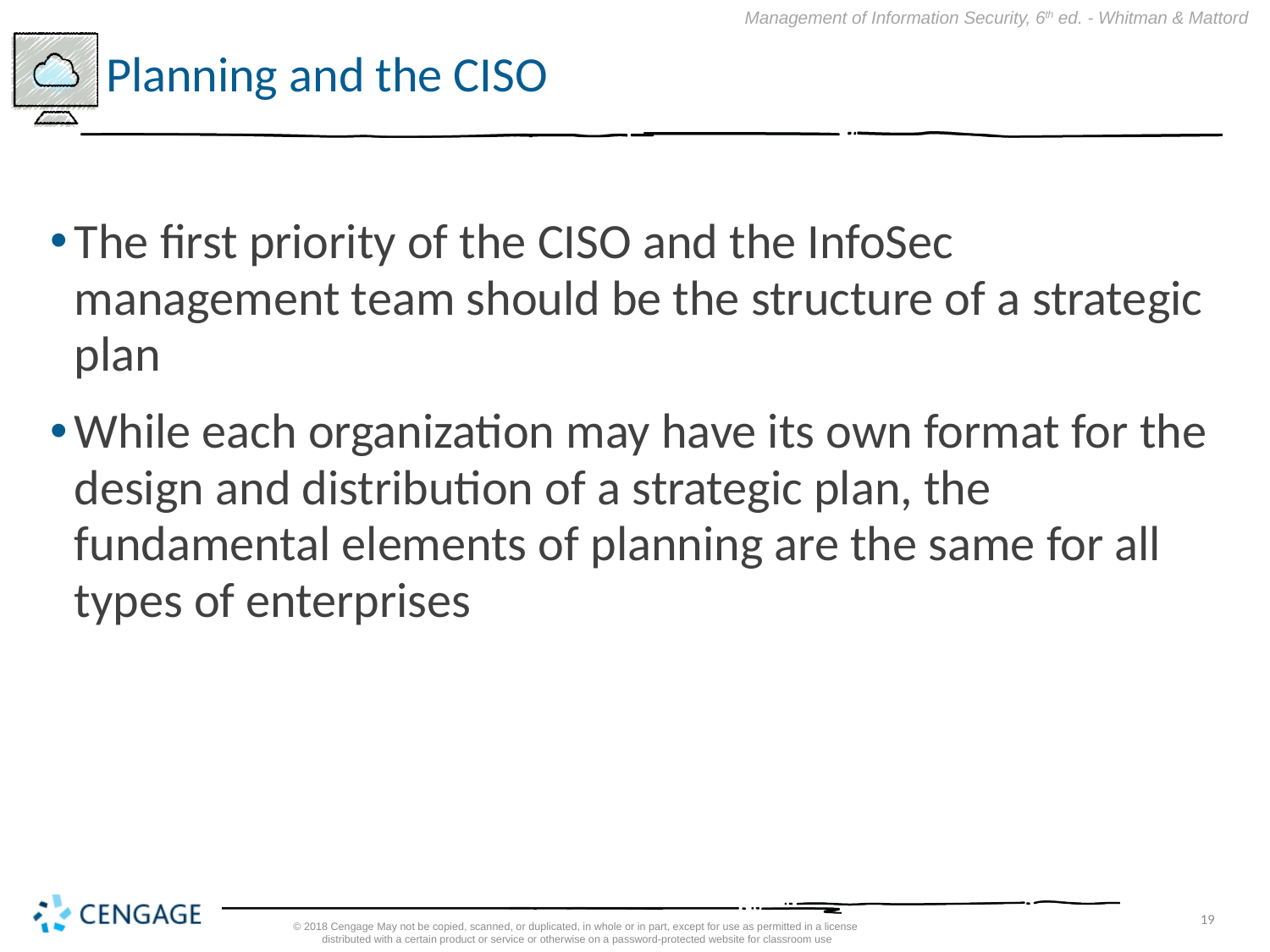

# Planning and the CISO
The first priority of the CISO and the InfoSec management team should be the structure of a strategic plan
While each organization may have its own format for the design and distribution of a strategic plan, the fundamental elements of planning are the same for all types of enterprises